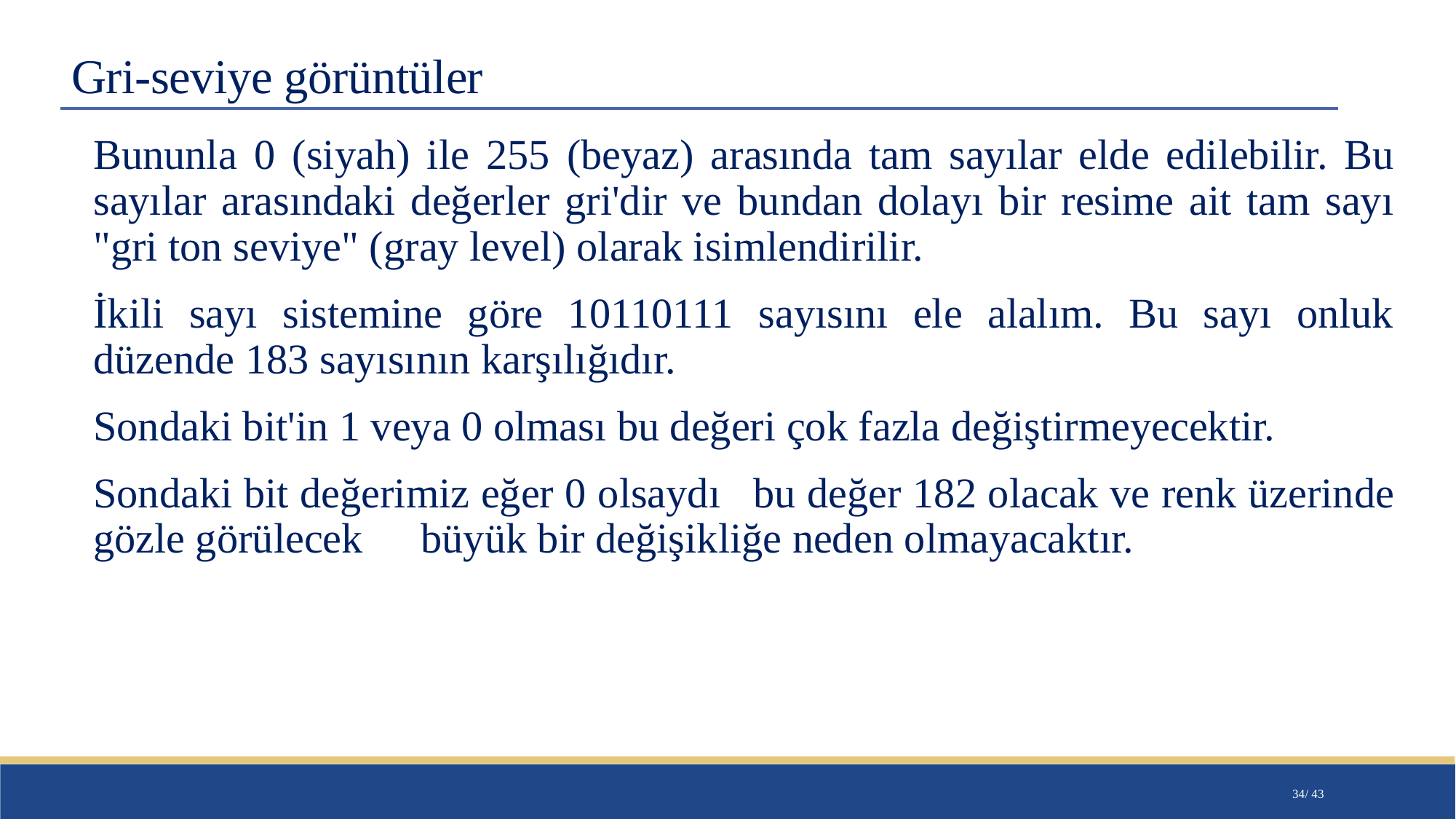

# Gri-seviye görüntüler
Bununla 0 (siyah) ile 255 (beyaz) arasında tam sayılar elde edilebilir. Bu sayılar arasındaki değerler gri'dir ve bundan dolayı bir resime ait tam sayı "gri ton seviye" (gray level) olarak isimlendirilir.
İkili sayı sistemine göre 10110111 sayısını ele alalım. Bu sayı onluk düzende 183 sayısının karşılığıdır.
Sondaki bit'in 1 veya 0 olması bu değeri çok fazla değiştirmeyecektir.
Sondaki bit değerimiz eğer 0 olsaydı 	bu değer 182 olacak ve renk üzerinde gözle görülecek	büyük bir değişikliğe neden olmayacaktır.

34/ 43